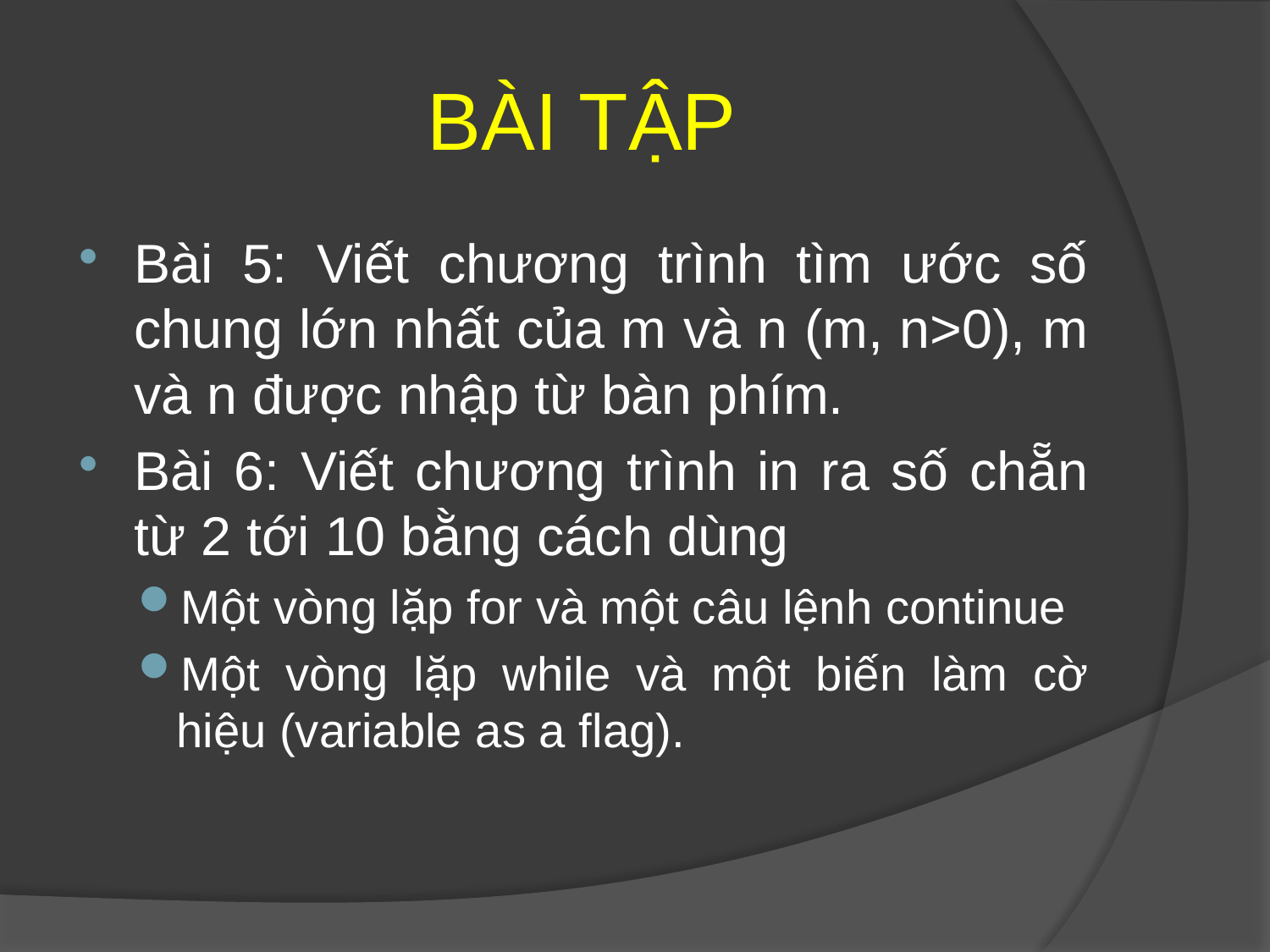

# BÀI TẬP
Bài 5: Viết chương trình tìm ước số chung lớn nhất của m và n (m, n>0), m và n được nhập từ bàn phím.
Bài 6: Viết chương trình in ra số chẵn từ 2 tới 10 bằng cách dùng
Một vòng lặp for và một câu lệnh continue
Một vòng lặp while và một biến làm cờ hiệu (variable as a flag).